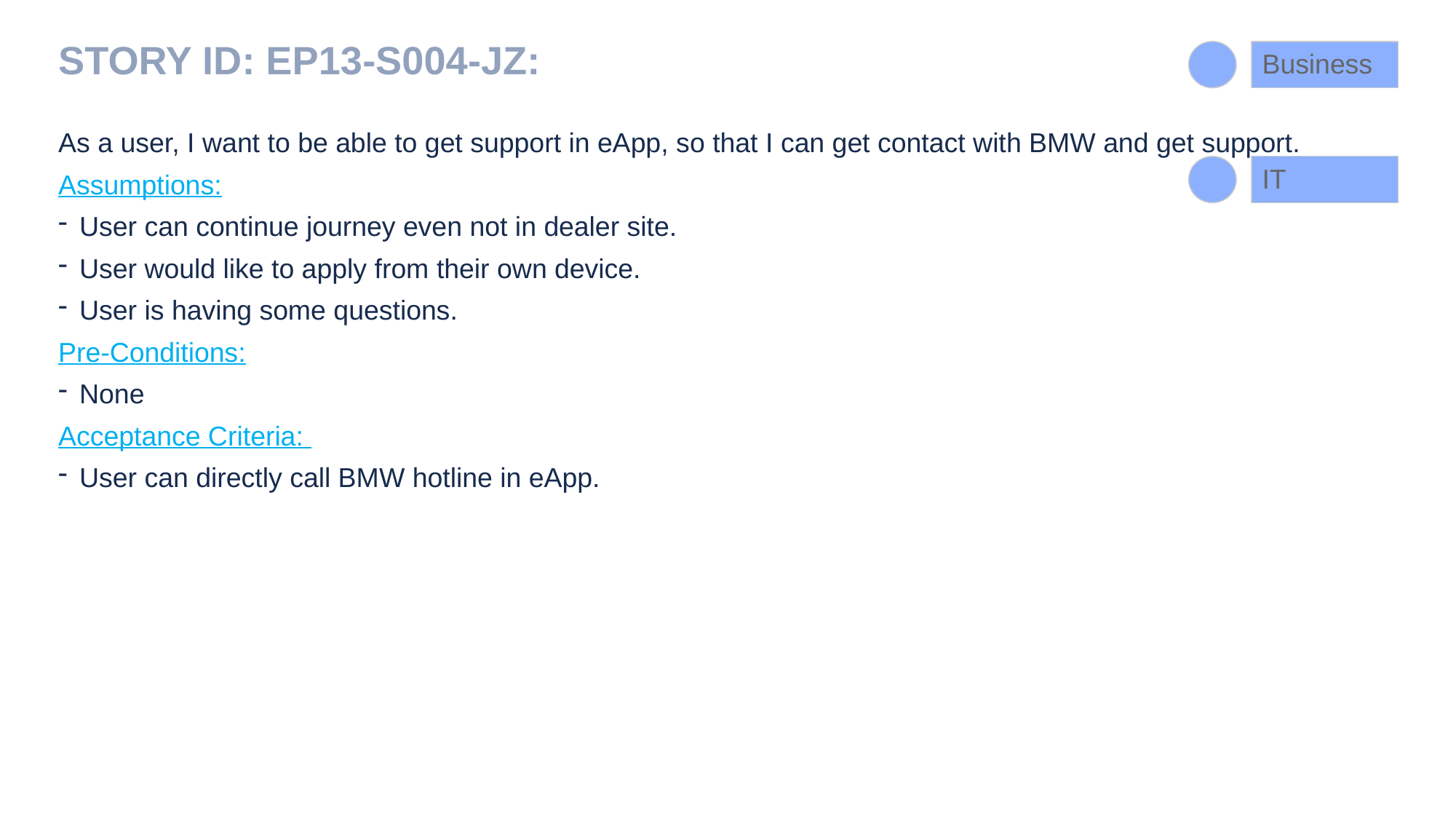

Business
# Story ID: EP13-S004-JZ:

As a user, I want to be able to get support in eApp, so that I can get contact with BMW and get support.
Assumptions:
User can continue journey even not in dealer site.
User would like to apply from their own device.
User is having some questions.
Pre-Conditions:
None
Acceptance Criteria:
User can directly call BMW hotline in eApp.

IT